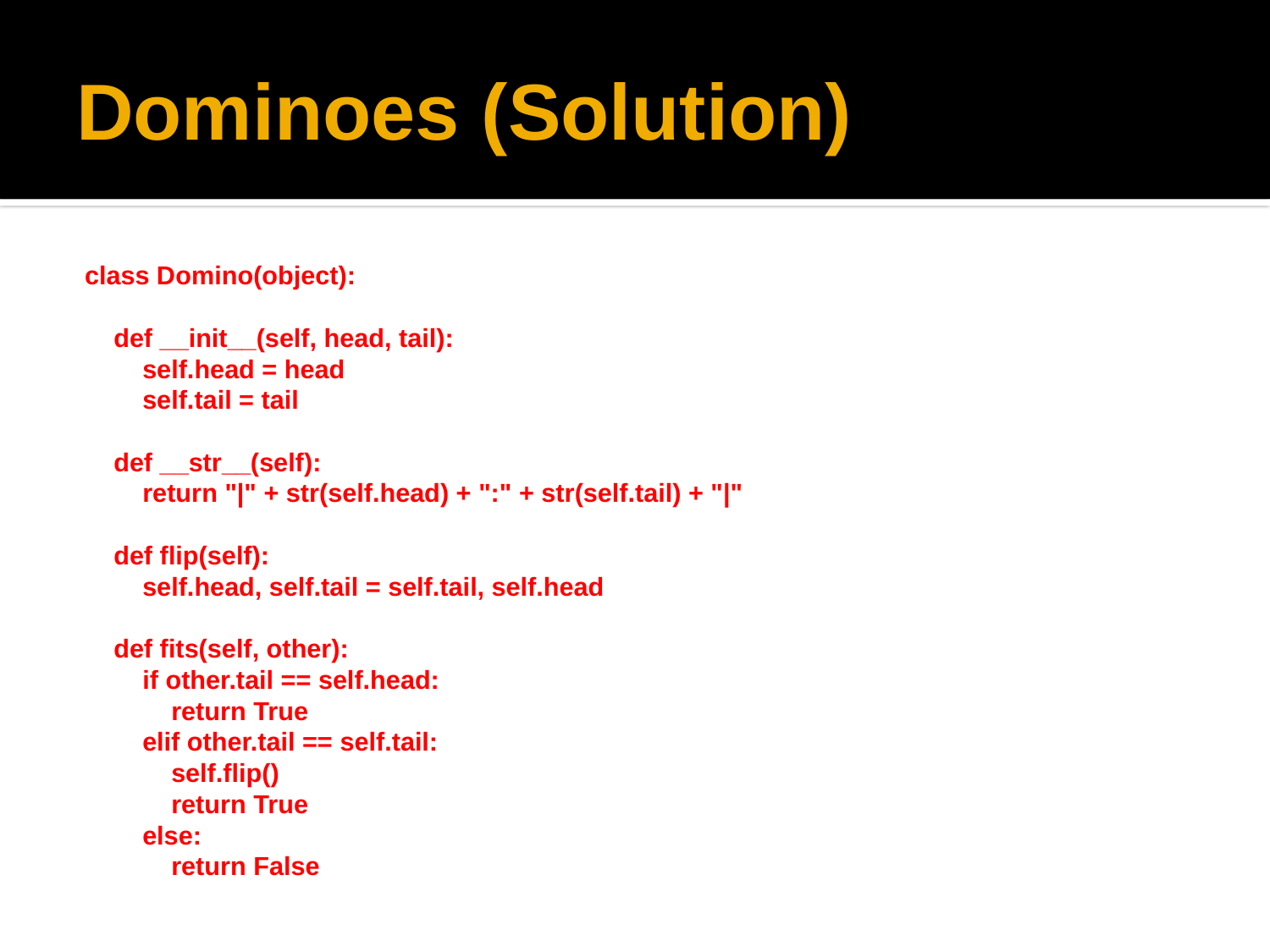

# Dominoes (Solution)
class Domino(object):

    def __init__(self, head, tail):
        self.head = head
        self.tail = tail

    def __str__(self):
        return "|" + str(self.head) + ":" + str(self.tail) + "|"

    def flip(self):
        self.head, self.tail = self.tail, self.head

    def fits(self, other):
        if other.tail == self.head:
            return True
        elif other.tail == self.tail:
            self.flip()
            return True
        else:
            return False